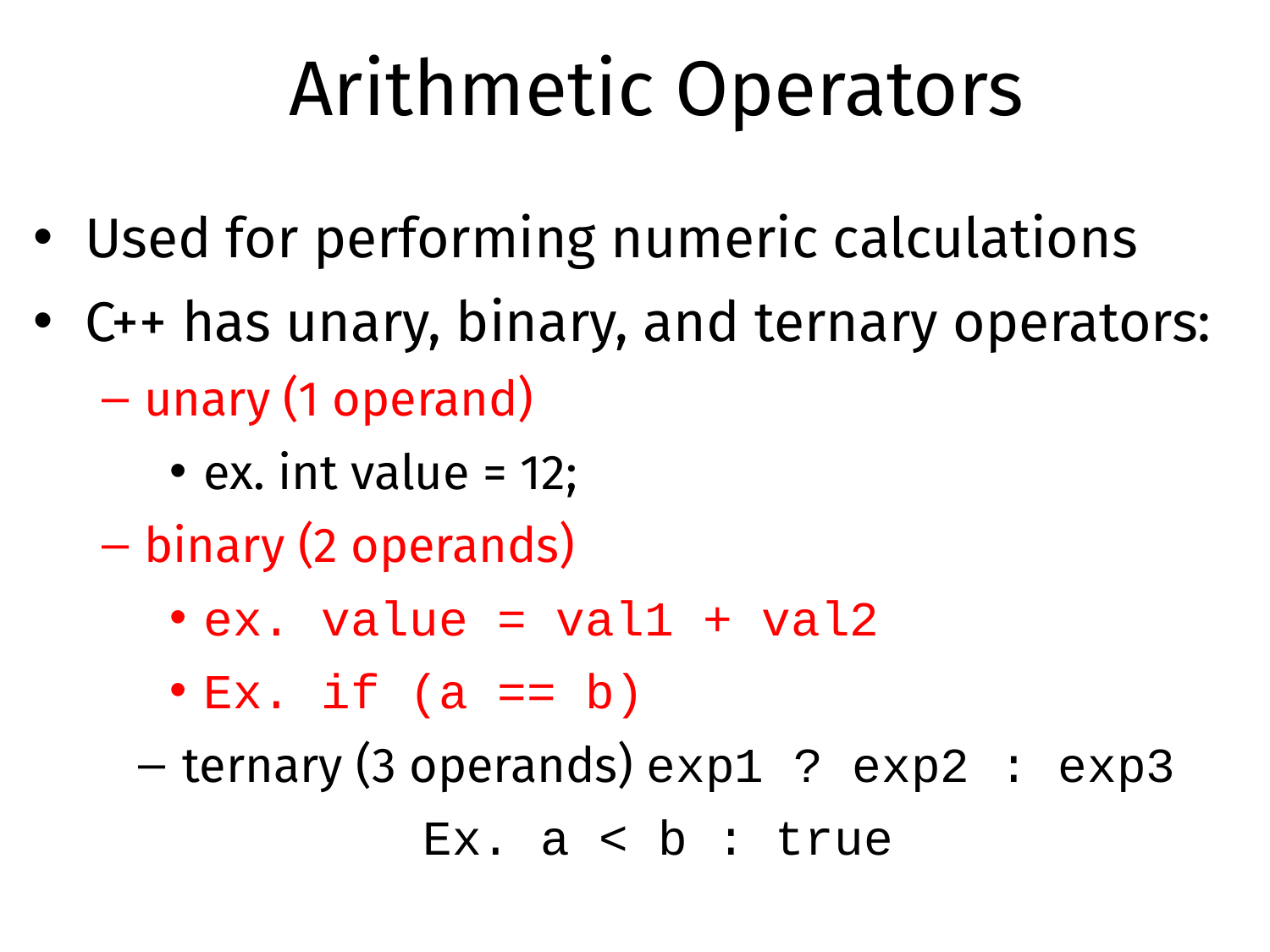

# Arithmetic Operators
Used for performing numeric calculations
C++ has unary, binary, and ternary operators:
unary (1 operand)
ex. int value = 12;
binary (2 operands)
ex. value = val1 + val2
Ex. if (a == b)
ternary (3 operands) exp1 ? exp2 : exp3
Ex. a < b : true